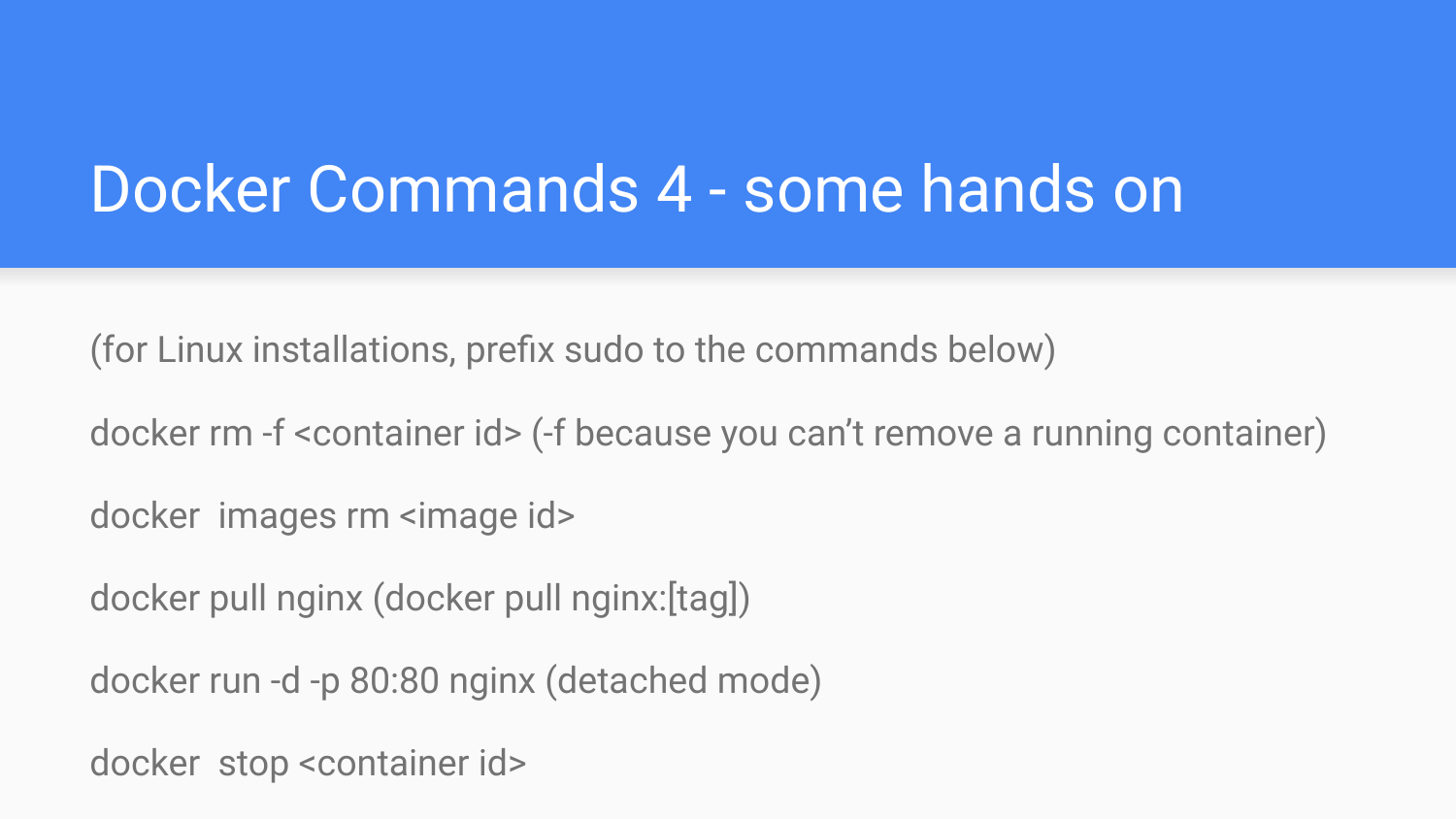

# Docker Commands 4 - some hands on
(for Linux installations, prefix sudo to the commands below)
docker rm -f <container id> (-f because you can’t remove a running container)
docker  images rm <image id>
docker pull nginx (docker pull nginx:[tag])
docker run -d -p 80:80 nginx (detached mode)
docker  stop <container id>